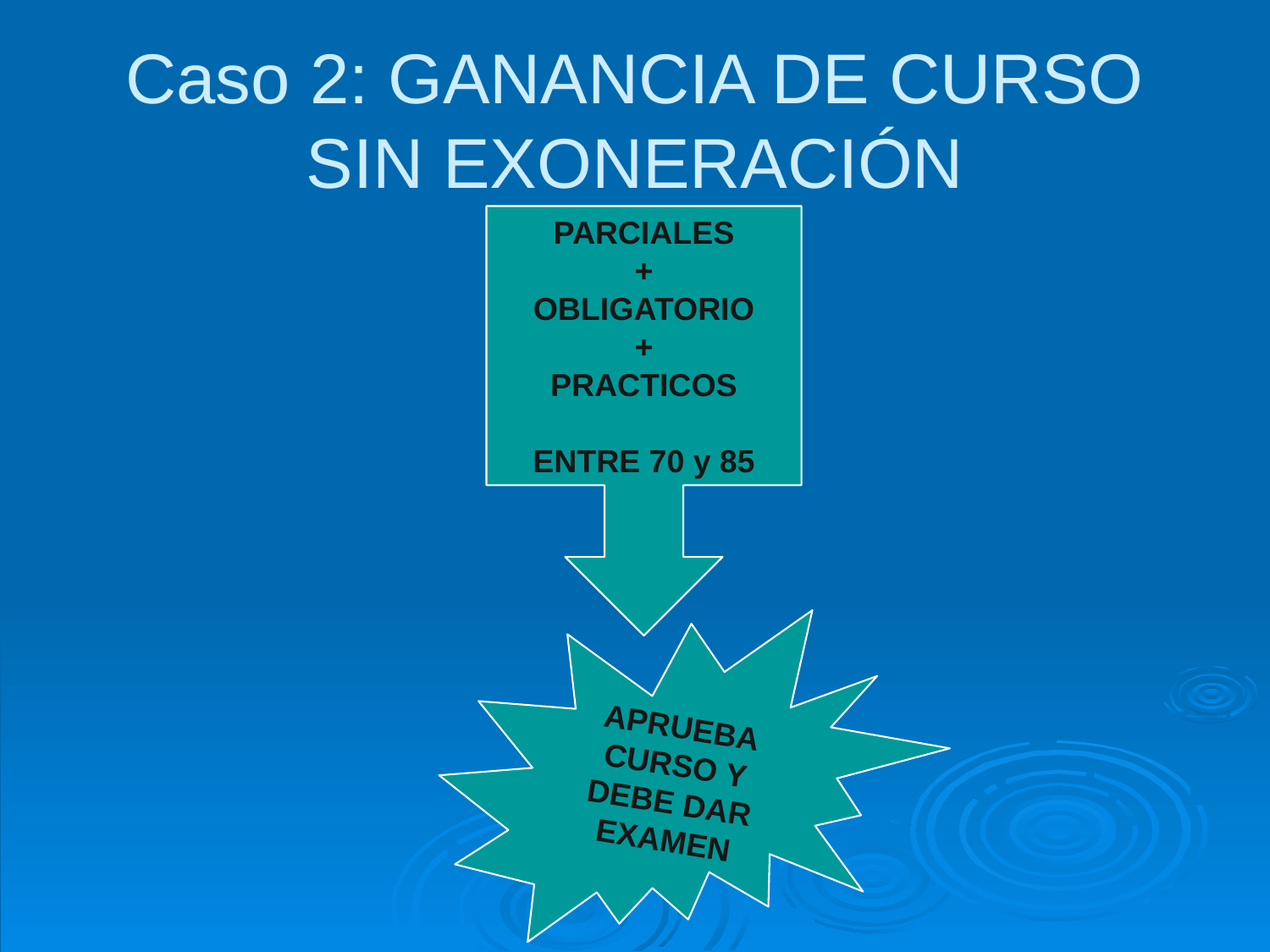

# Caso 2: GANANCIA DE CURSO SIN EXONERACIÓN
PARCIALES
 +
OBLIGATORIO
+
PRACTICOS

ENTRE 70 y 85
APRUEBA CURSO Y DEBE DAR EXAMEN